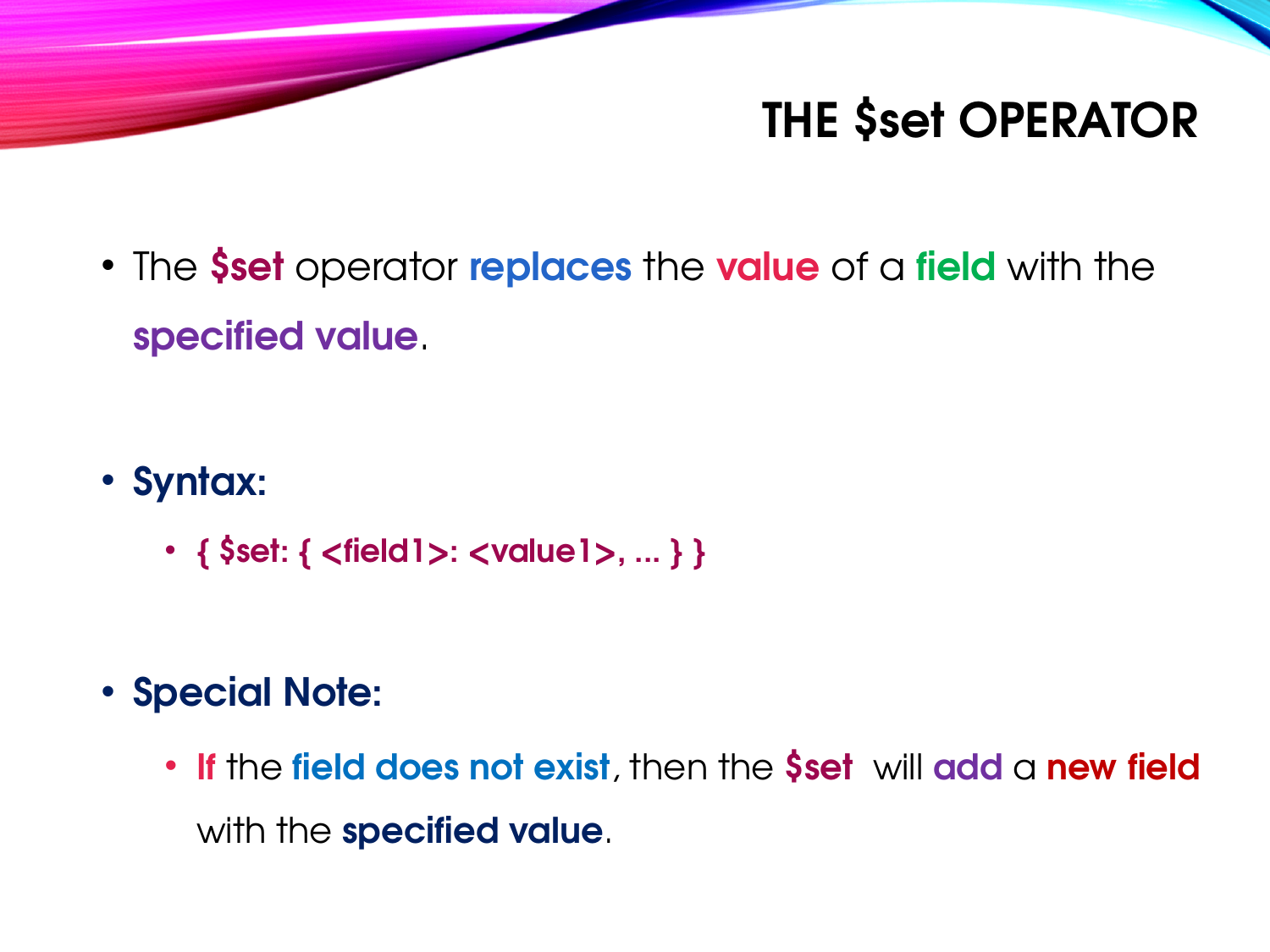

# The $set operator
The $set operator replaces the value of a field with the specified value.

Syntax:
{ $set: { <field1>: <value1>, ... } }

Special Note:
If the field does not exist, then the $set  will add a new field with the specified value.